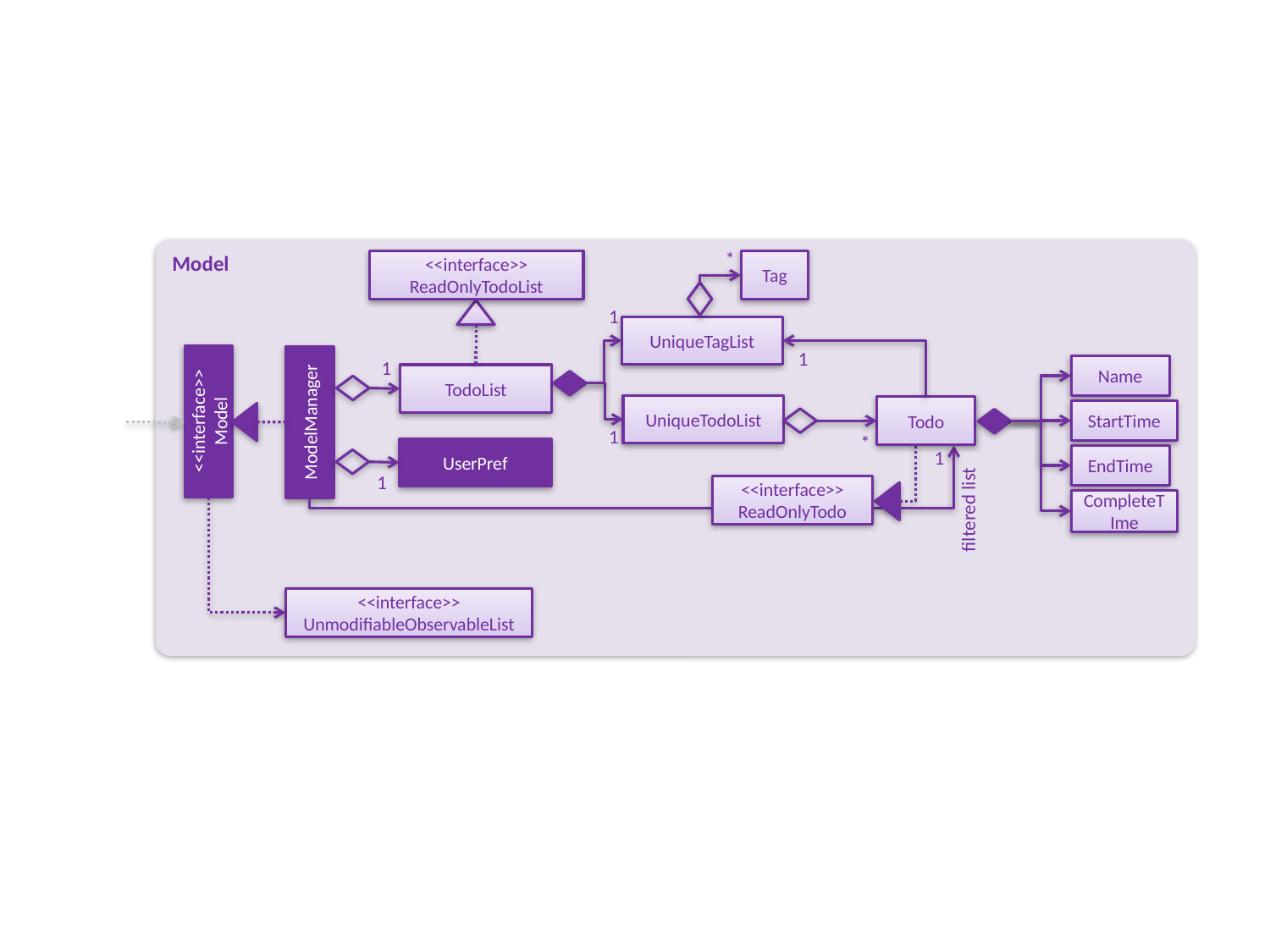

Model
*
<<interface>>
ReadOnlyTodoList
Tag

1
UniqueTagList
1
1
Name
TodoList

UniqueTodoList
Todo
<<interface>>
Model
ModelManager
StartTime

1
*
UserPref
1
EndTime

1
<<interface>>
ReadOnlyTodo

CompleteTIme
filtered list
<<interface>>
UnmodifiableObservableList